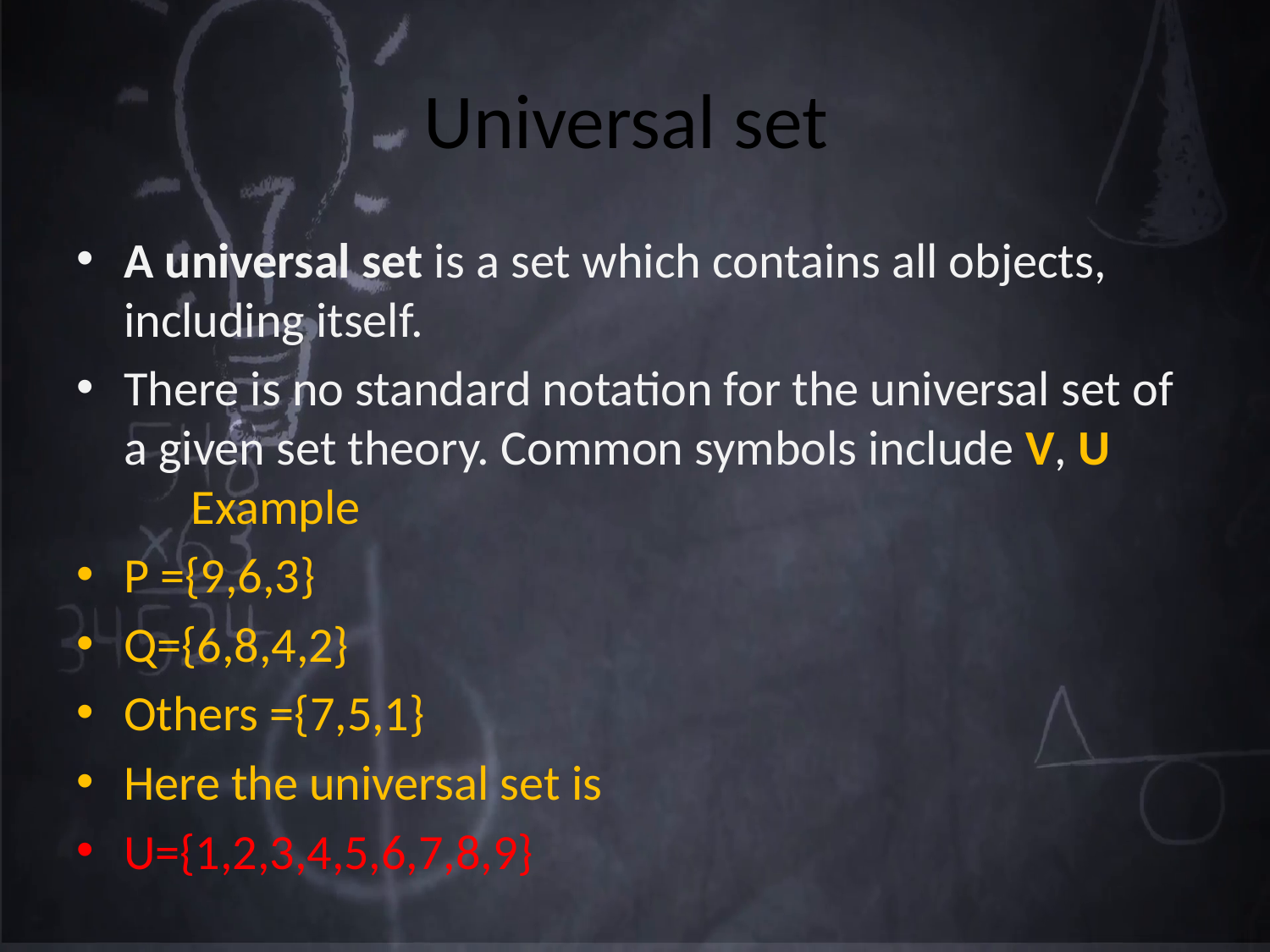

# Universal set
A universal set is a set which contains all objects, including itself.
There is no standard notation for the universal set of a given set theory. Common symbols include V, U               Example
P ={9,6,3}
Q={6,8,4,2}
Others ={7,5,1}
Here the universal set is
U={1,2,3,4,5,6,7,8,9}